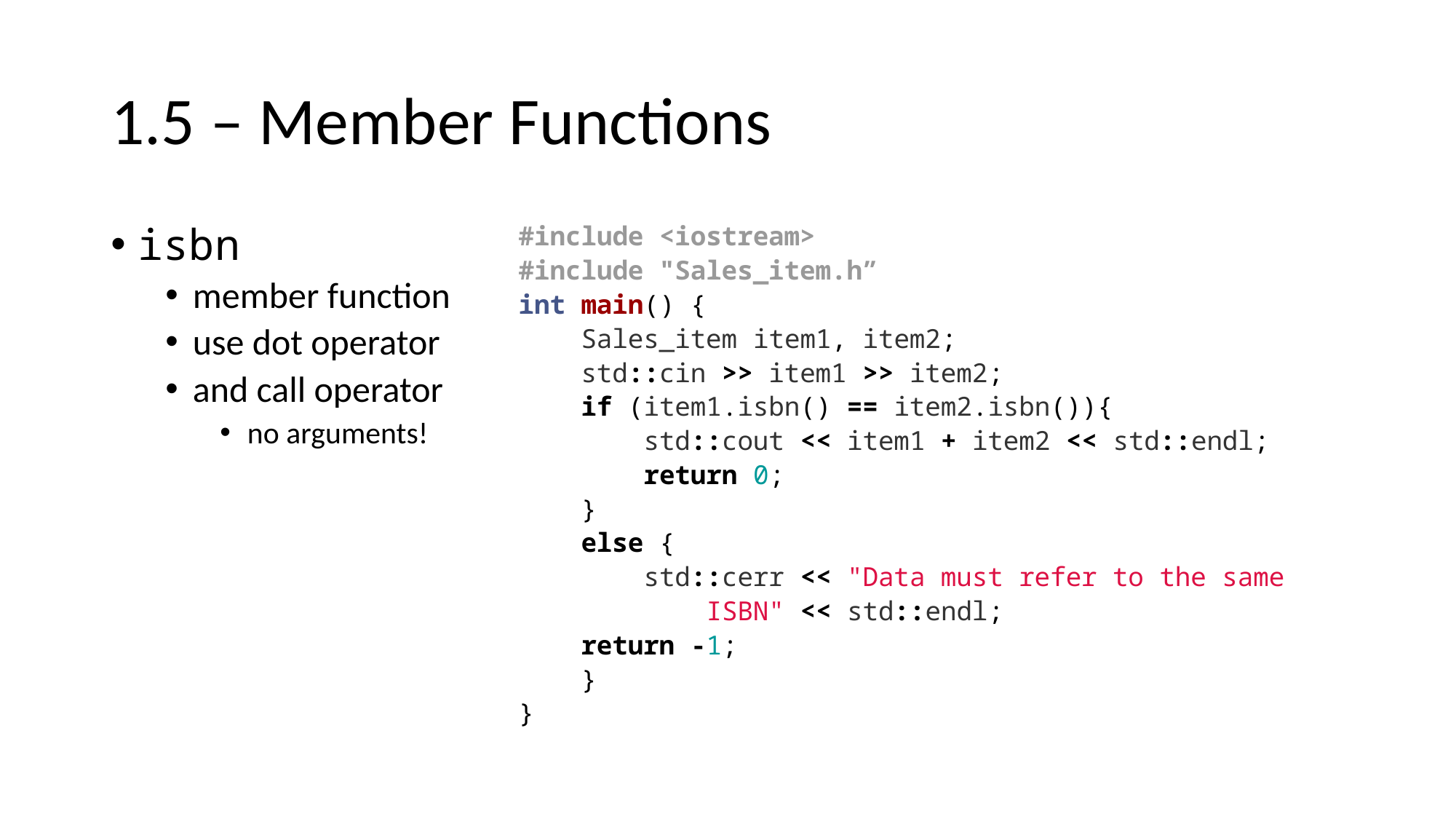

# 1.5 – Member Functions
isbn
member function
use dot operator
and call operator
no arguments!
#include <iostream>
#include "Sales_item.h”
int main() {
    Sales_item item1, item2;
    std::cin >> item1 >> item2;
    if (item1.isbn() == item2.isbn()){
        std::cout << item1 + item2 << std::endl;
        return 0;
    }
    else {
        std::cerr << "Data must refer to the same
            ISBN" << std::endl;
    return -1;
    }
}